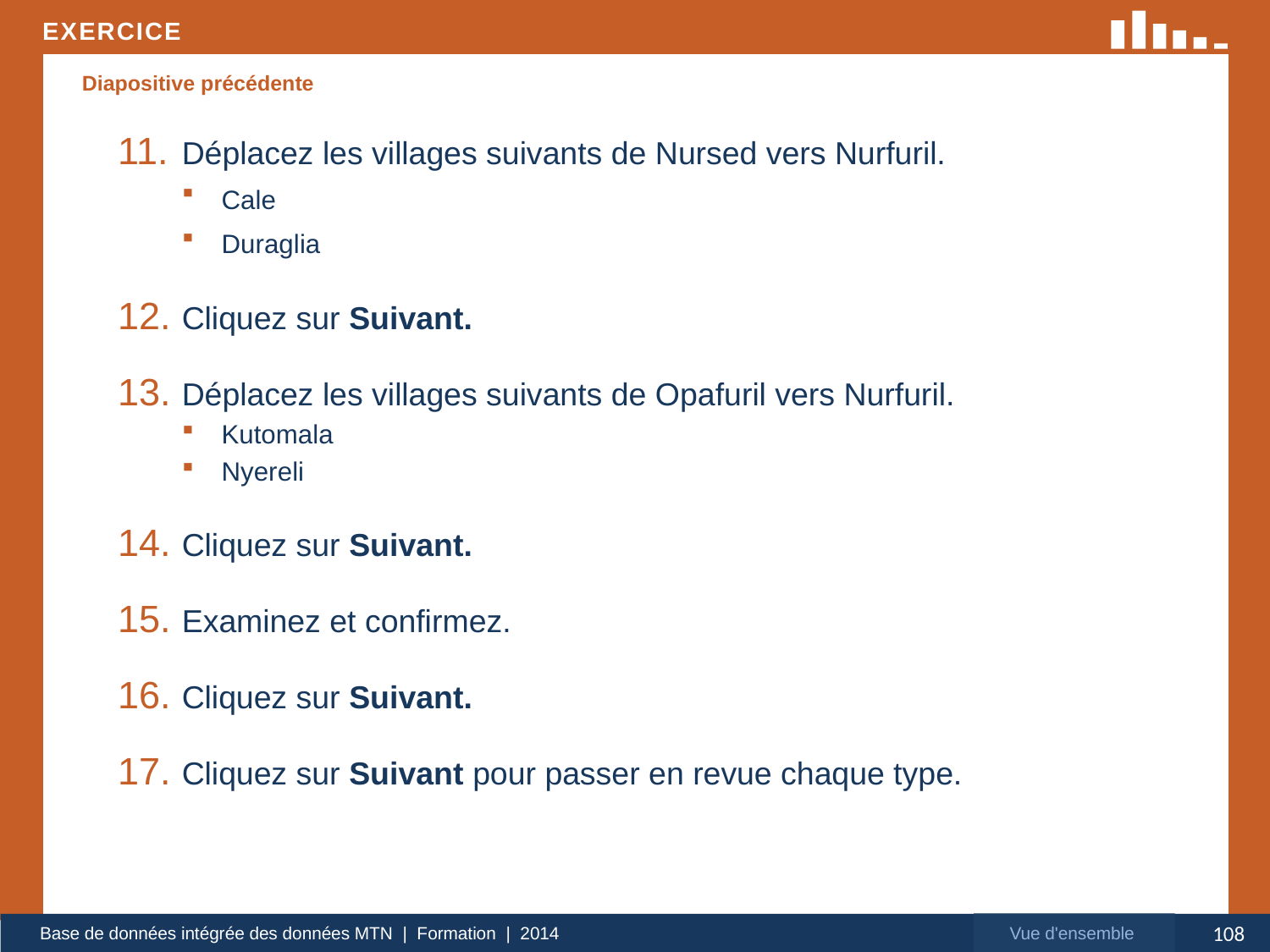

Déplacez les villages suivants de Nursed vers Nurfuril.
Cale
Duraglia
Cliquez sur Suivant.
Déplacez les villages suivants de Opafuril vers Nurfuril.
Kutomala
Nyereli
Cliquez sur Suivant.
Examinez et confirmez.
Cliquez sur Suivant.
Cliquez sur Suivant pour passer en revue chaque type.